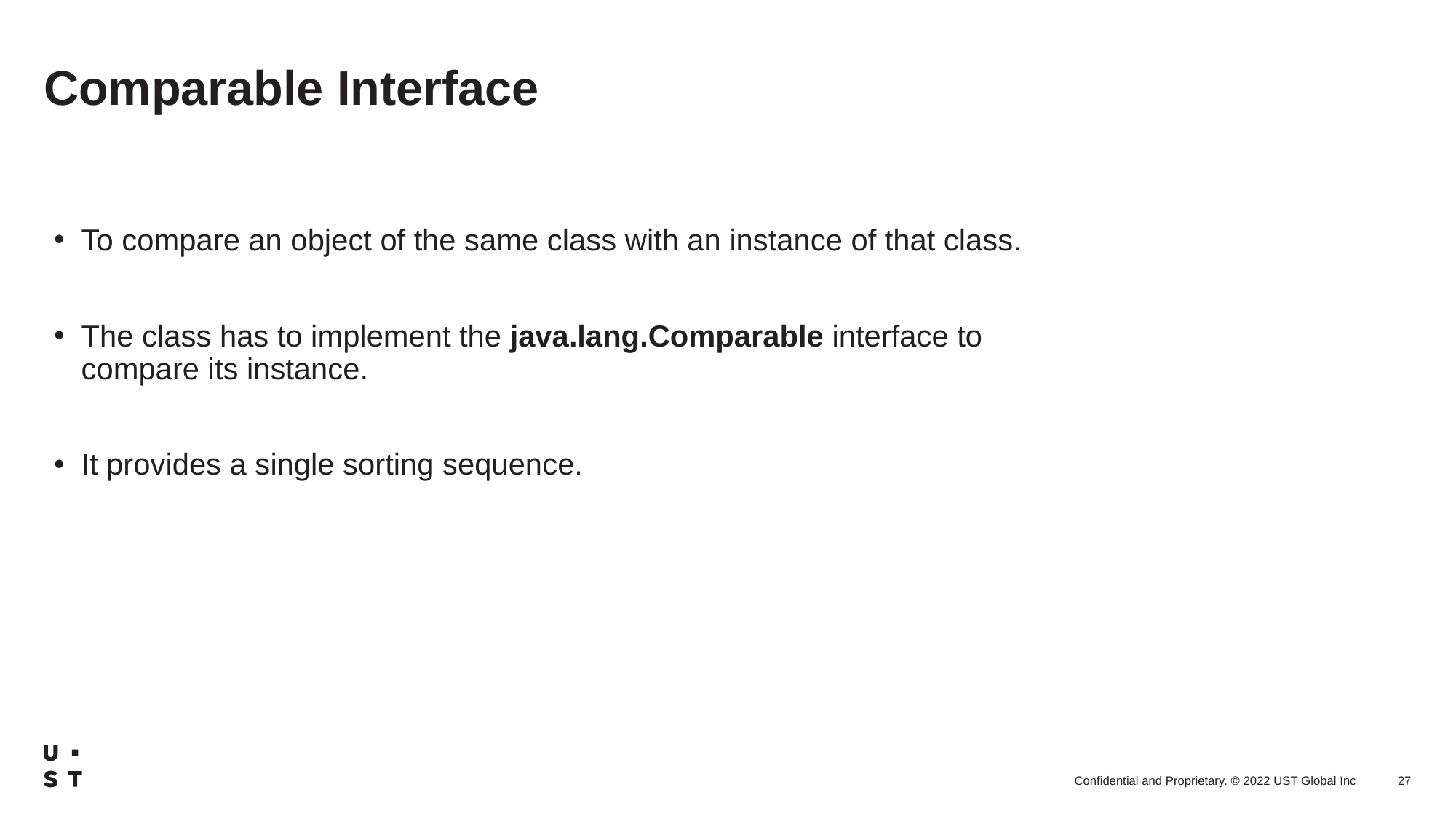

# Comparable Interface
To compare an object of the same class with an instance of that class.

The class has to implement the java.lang.Comparable interface to compare its instance.

It provides a single sorting sequence.